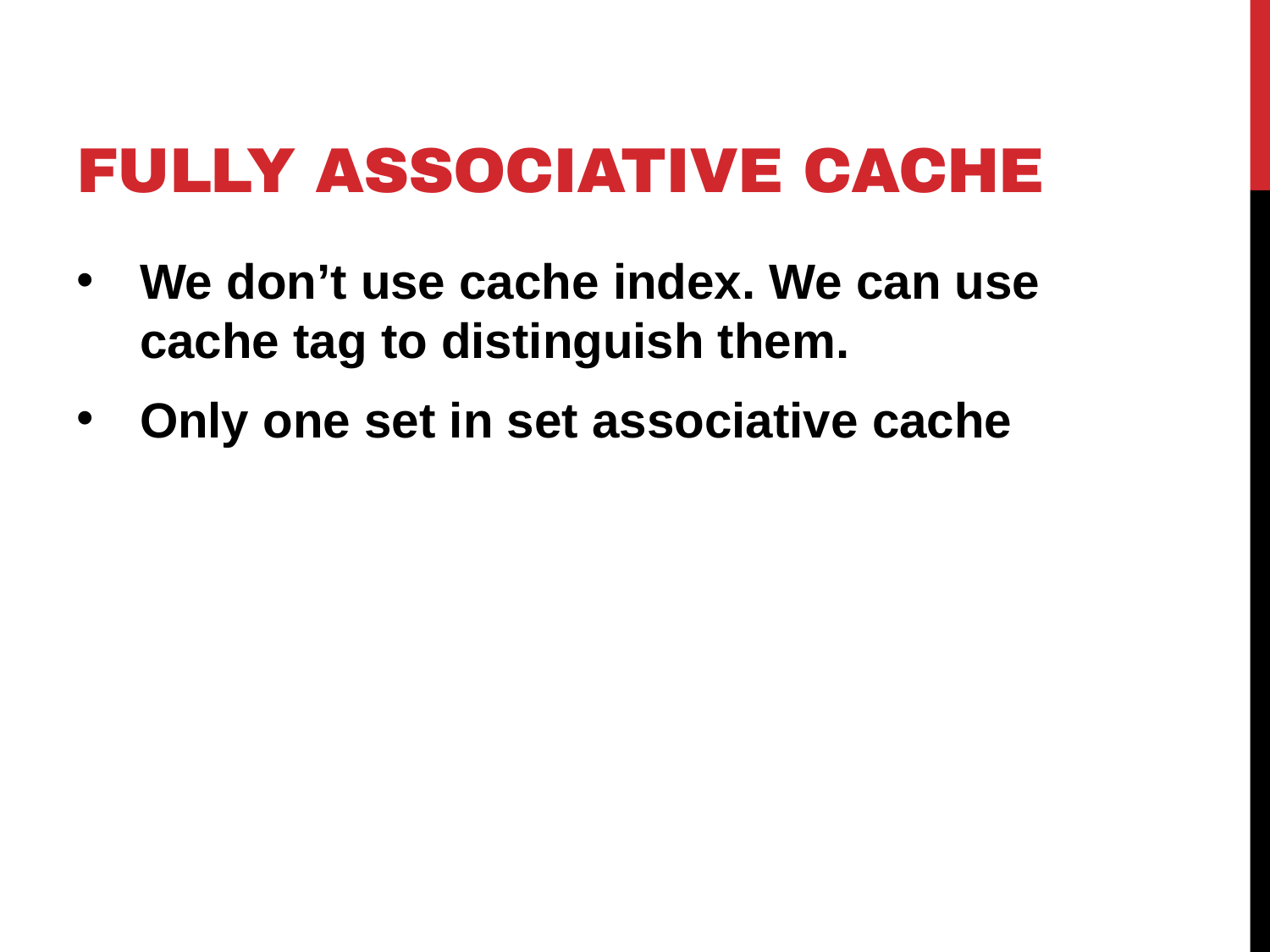

# Fully associative cache
We don’t use cache index. We can use cache tag to distinguish them.
Only one set in set associative cache